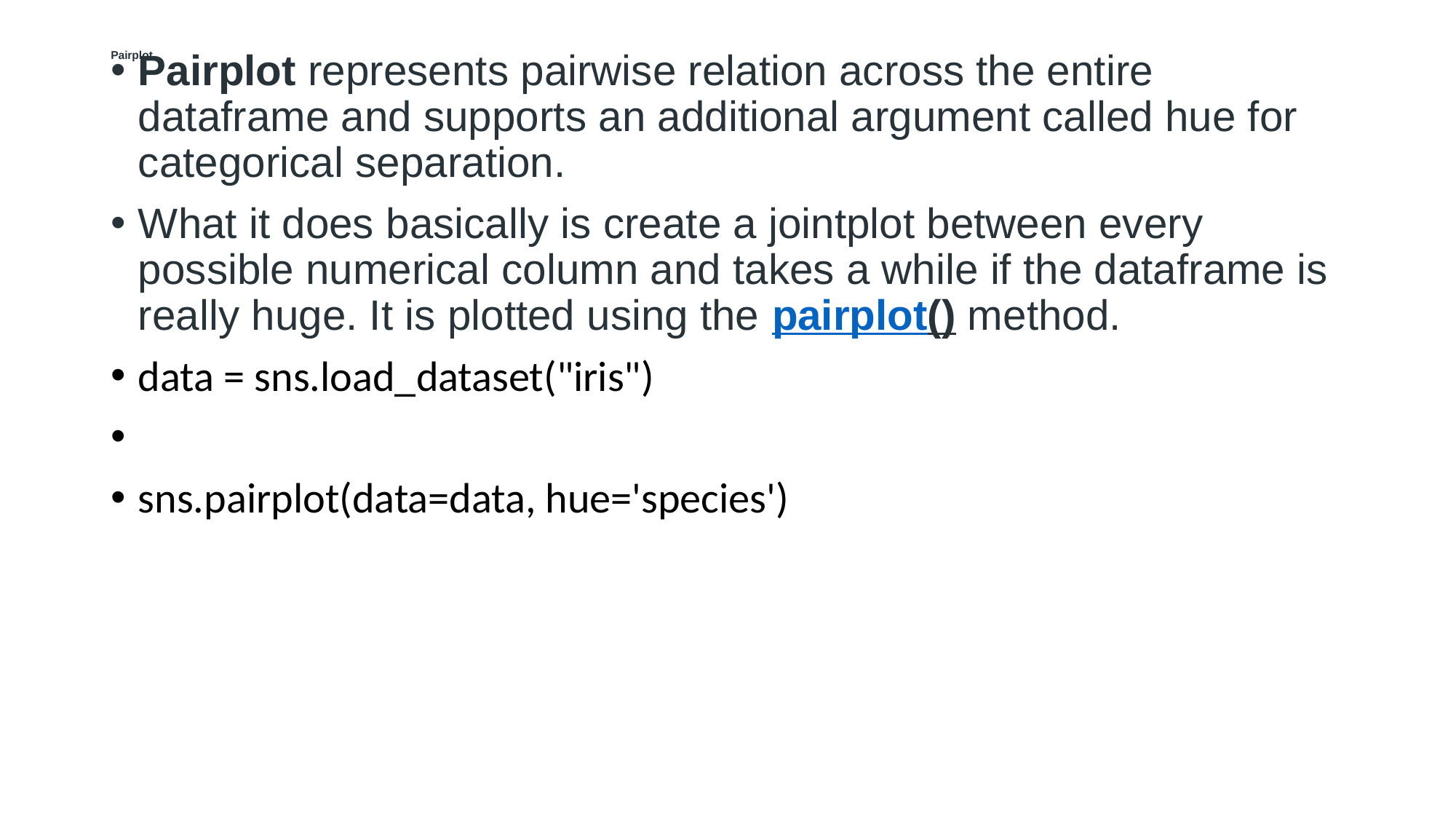

# Pairplot
Pairplot represents pairwise relation across the entire dataframe and supports an additional argument called hue for categorical separation.
What it does basically is create a jointplot between every possible numerical column and takes a while if the dataframe is really huge. It is plotted using the pairplot() method.
data = sns.load_dataset("iris")

sns.pairplot(data=data, hue='species')